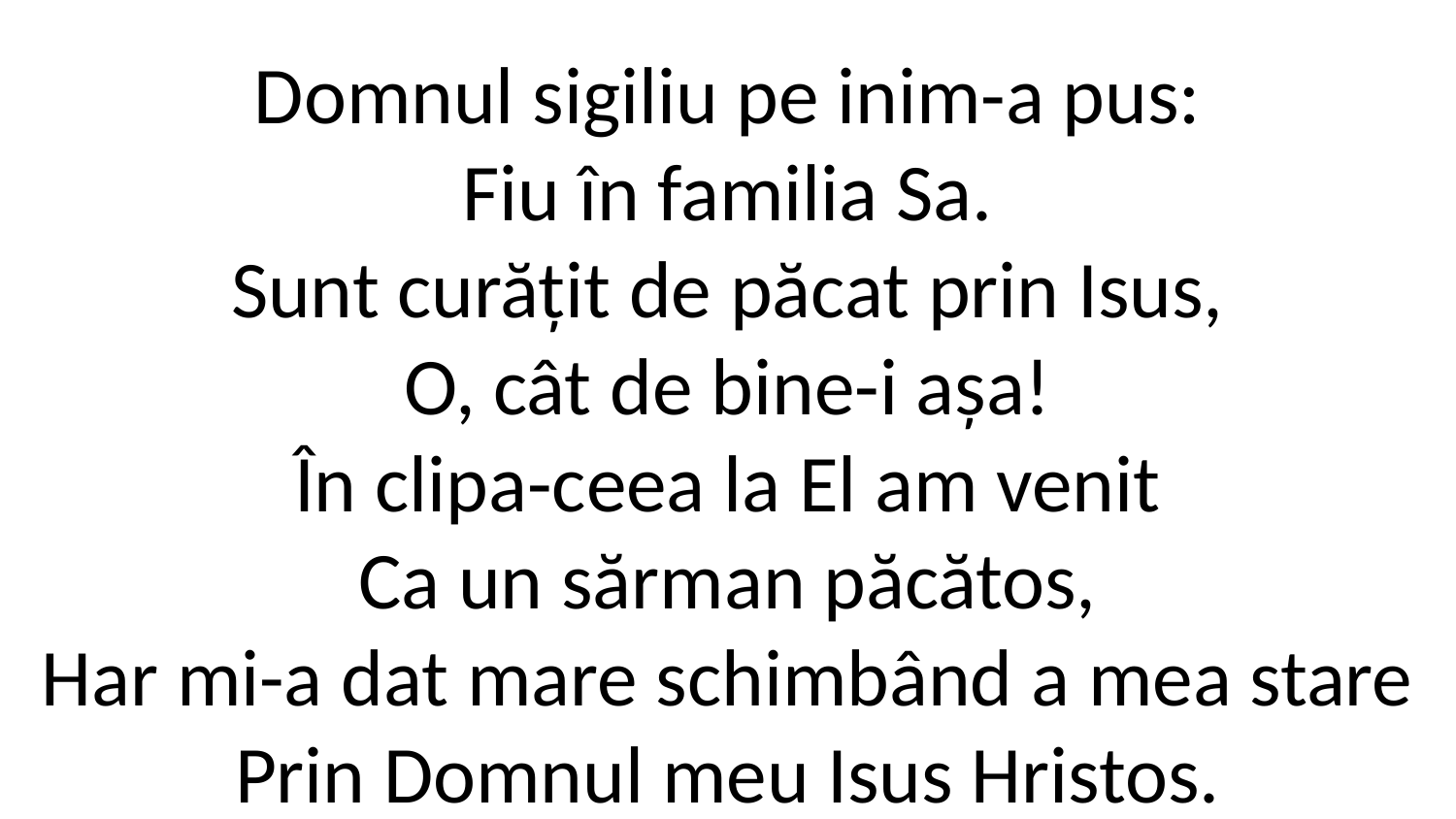

Domnul sigiliu pe inim-a pus:
Fiu în familia Sa.
Sunt curățit de păcat prin Isus,
O, cât de bine-i așa!
În clipa-ceea la El am venit
Ca un sărman păcătos,
Har mi-a dat mare schimbând a mea stare
Prin Domnul meu Isus Hristos.